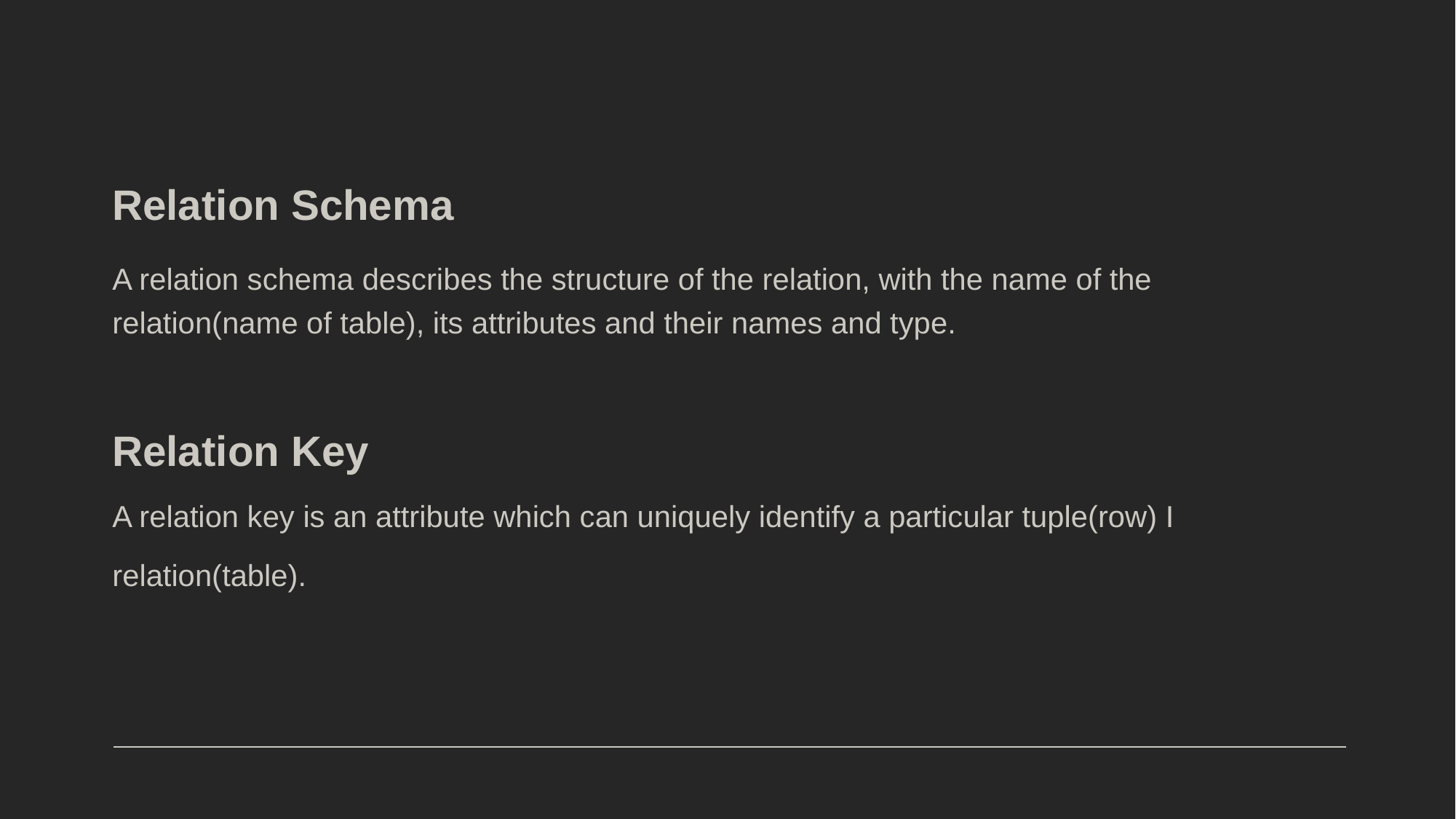

# Relation Schema
A relation schema describes the structure of the relation, with the name of the relation(name of table), its attributes and their names and type.

Relation Key
A relation key is an attribute which can uniquely identify a particular tuple(row) I
relation(table).